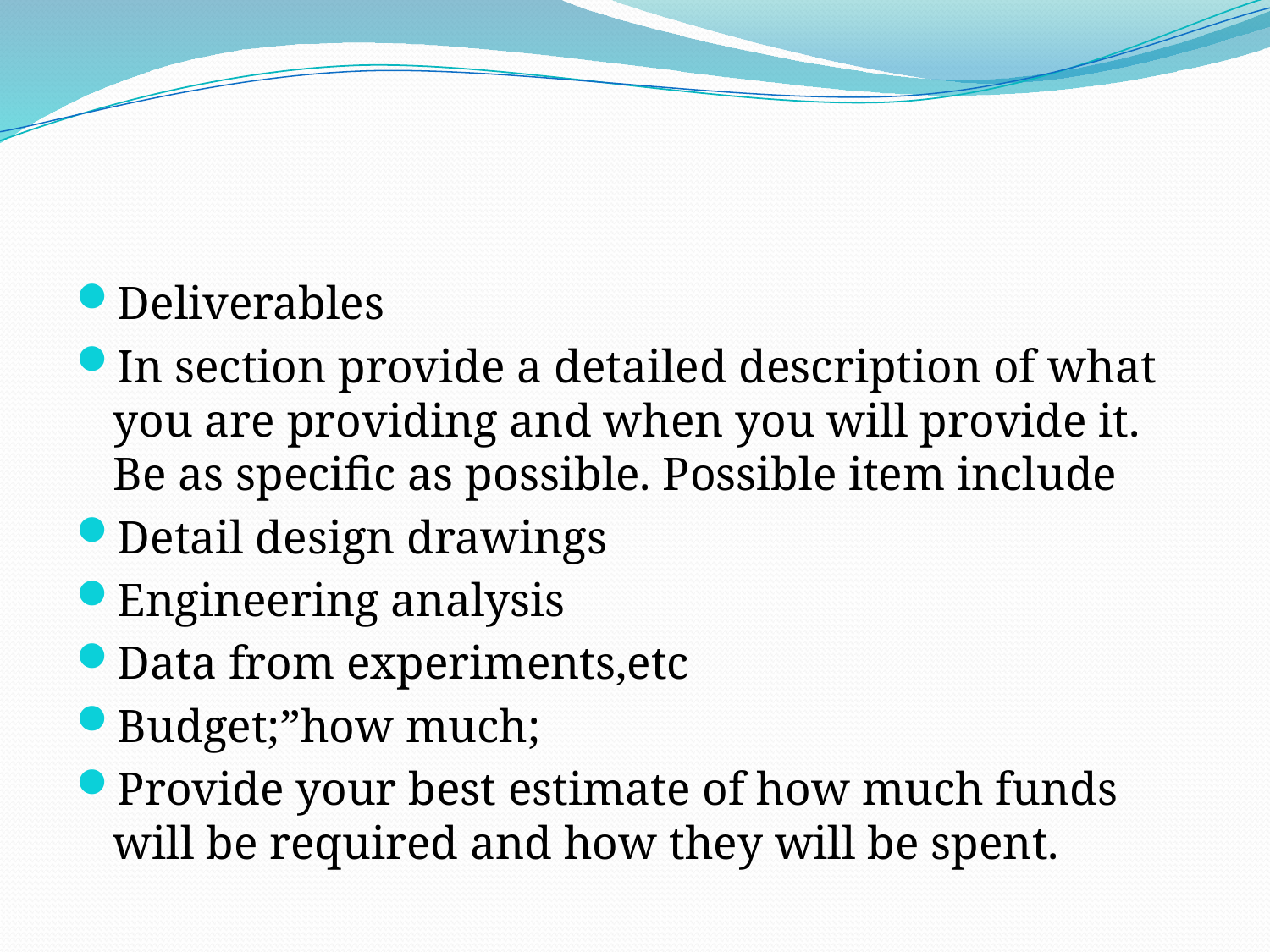

#
Deliverables
In section provide a detailed description of what you are providing and when you will provide it. Be as specific as possible. Possible item include
Detail design drawings
Engineering analysis
Data from experiments,etc
Budget;”how much;
Provide your best estimate of how much funds will be required and how they will be spent.